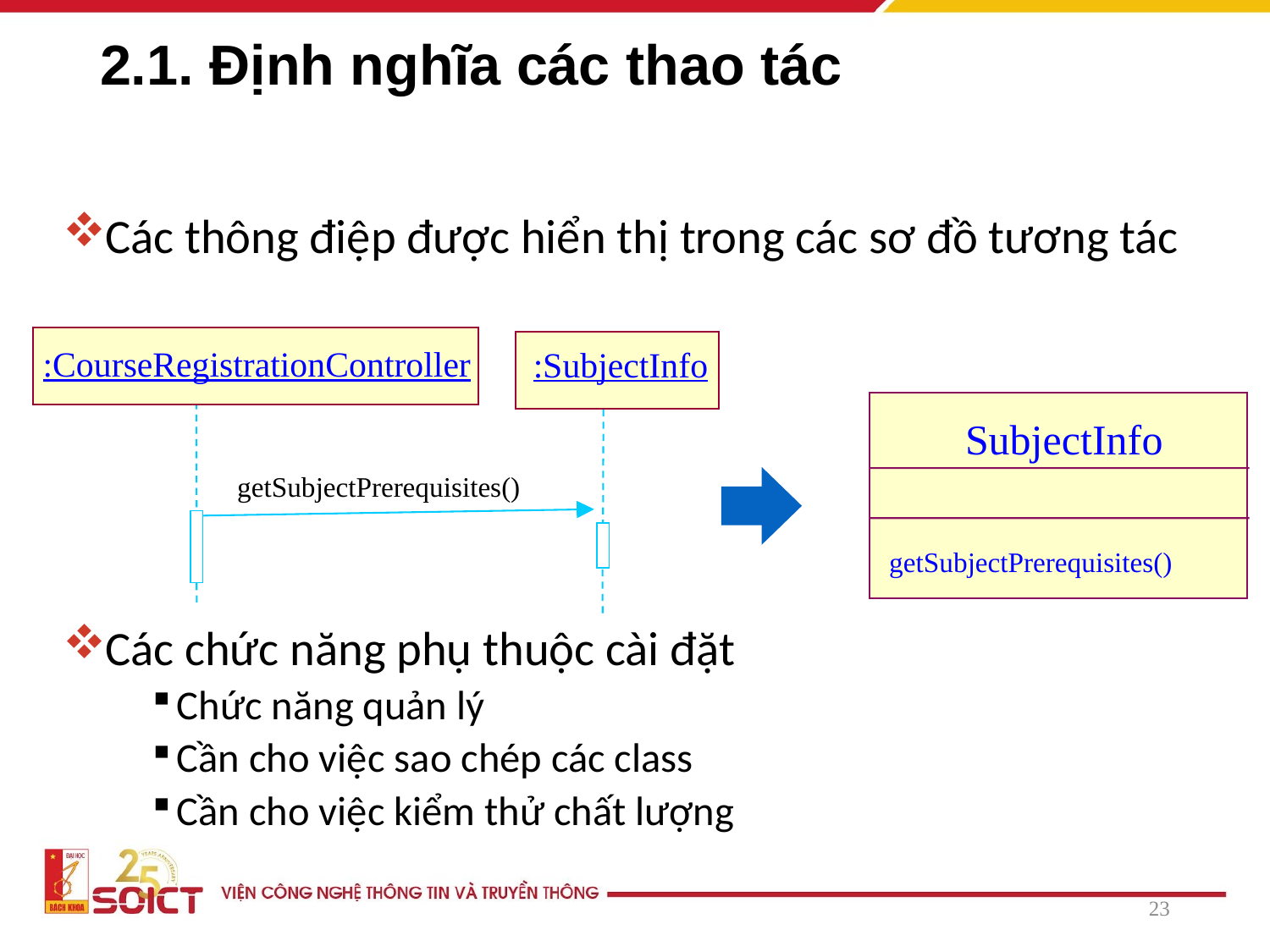

# 2.1. Định nghĩa các thao tác
Các thông điệp được hiển thị trong các sơ đồ tương tác

Các chức năng phụ thuộc cài đặt
Chức năng quản lý
Cần cho việc sao chép các class
Cần cho việc kiểm thử chất lượng

:CourseRegistrationController
:SubjectInfo
 : SubjectInfo

SubjectInfo

 getSubjectPrerequisites()

getSubjectPrerequisites()

23